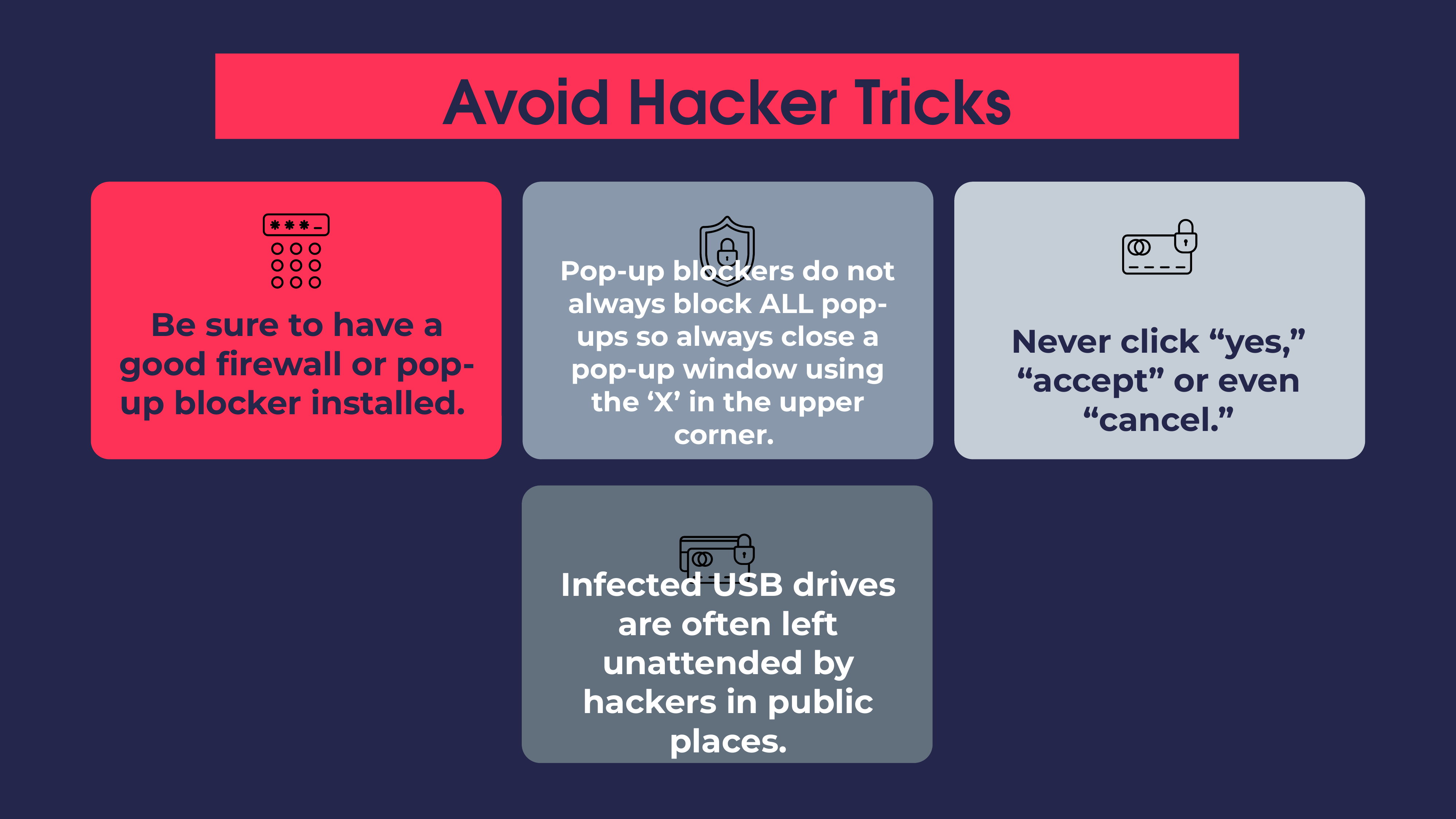

Avoid Hacker Tricks

Pop-up blockers do not always block ALL pop-ups so always close a pop-up window using the ‘X’ in the upper corner.

Be sure to have a good firewall or pop-up blocker installed.

Never click “yes,” “accept” or even “cancel.”

Infected USB drives are often left unattended by hackers in public places.